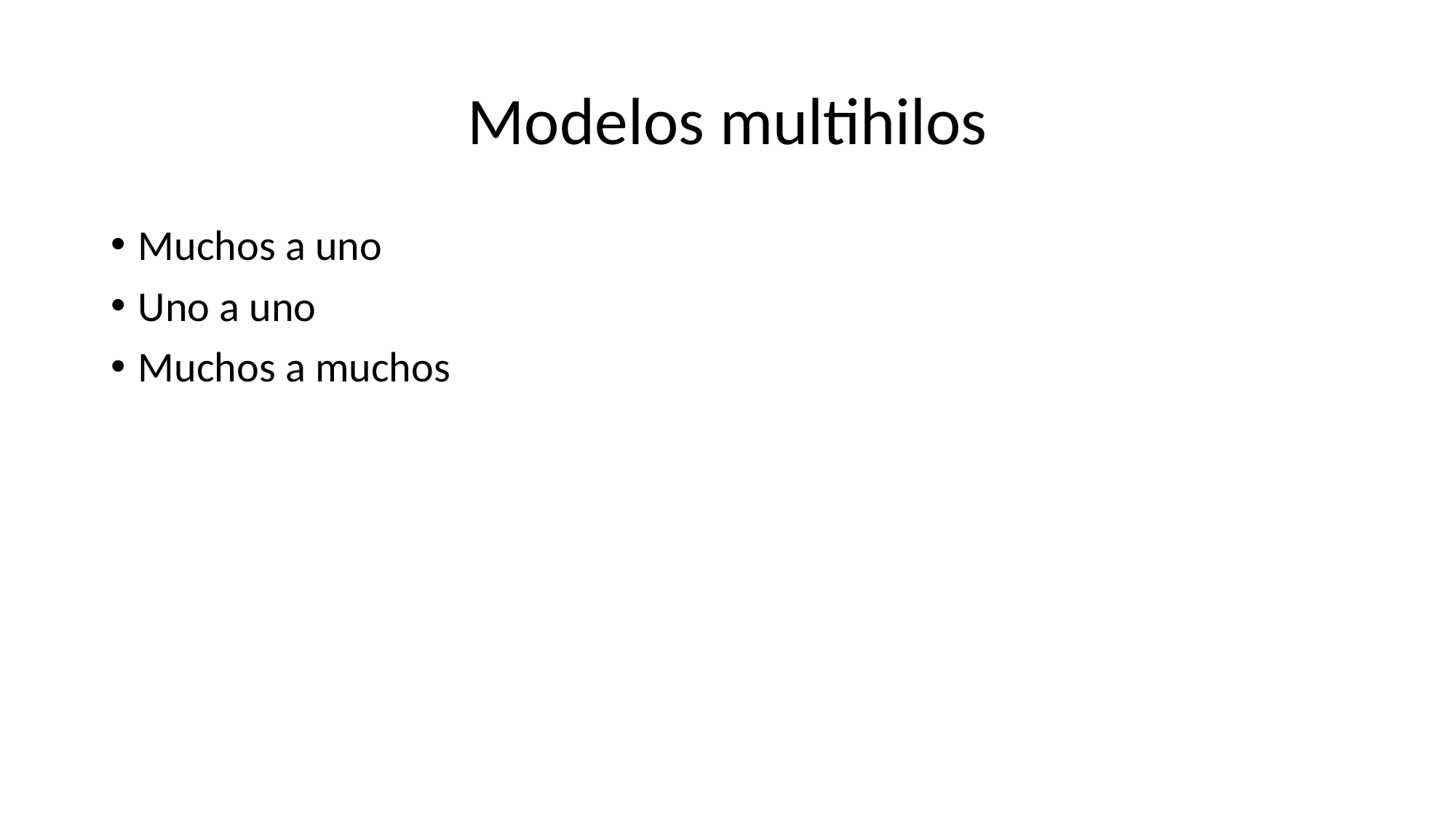

# Modelos multihilos
Muchos a uno
Uno a uno
Muchos a muchos